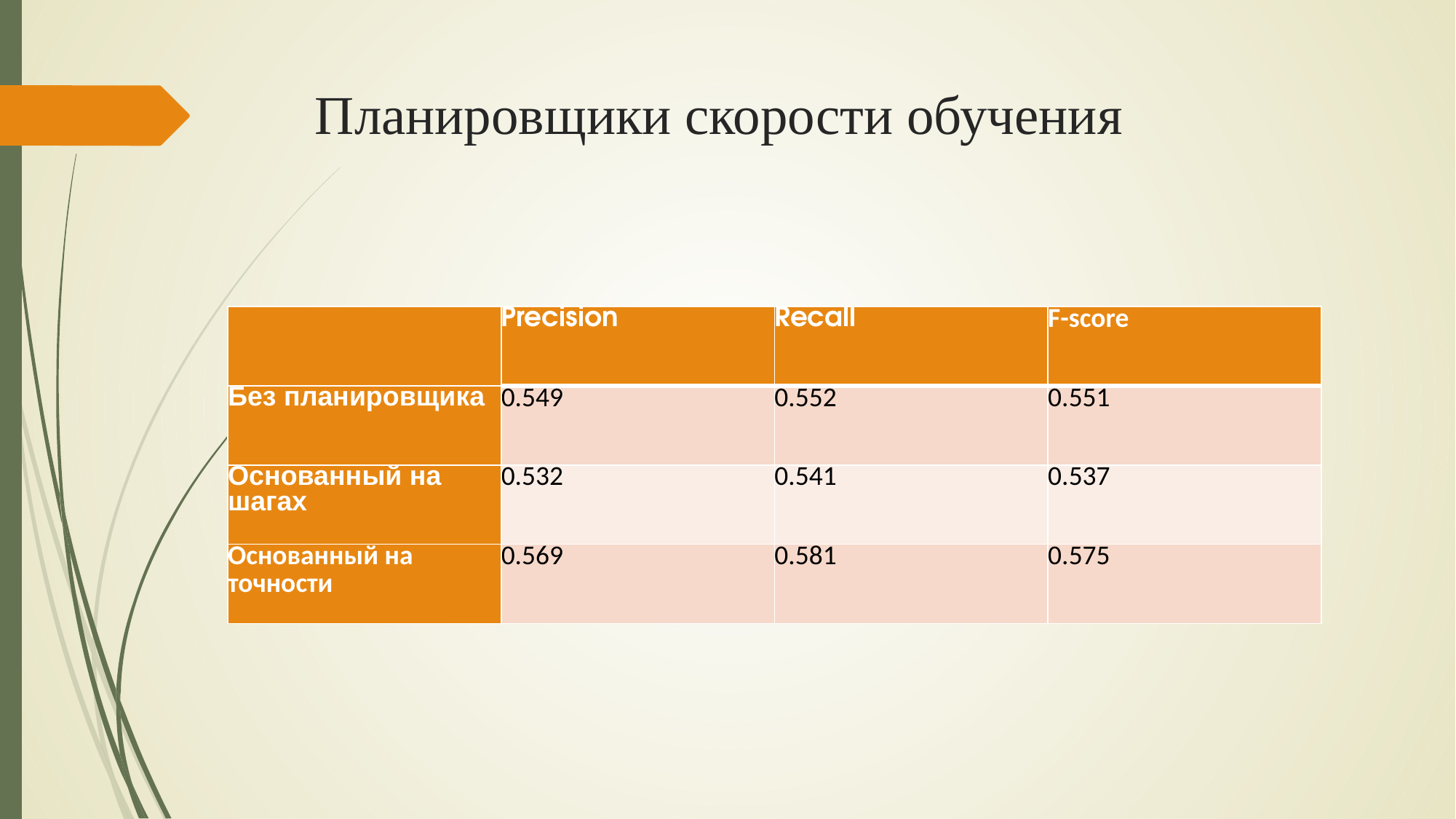

# Планировщики скорости обучения
17
|  | Precision | Recall | F-score |
| --- | --- | --- | --- |
| Без планировщика | 0.549 | 0.552 | 0.551 |
| Основанный на шагах | 0.532 | 0.541 | 0.537 |
| Основанный на точности | 0.569 | 0.581 | 0.575 |